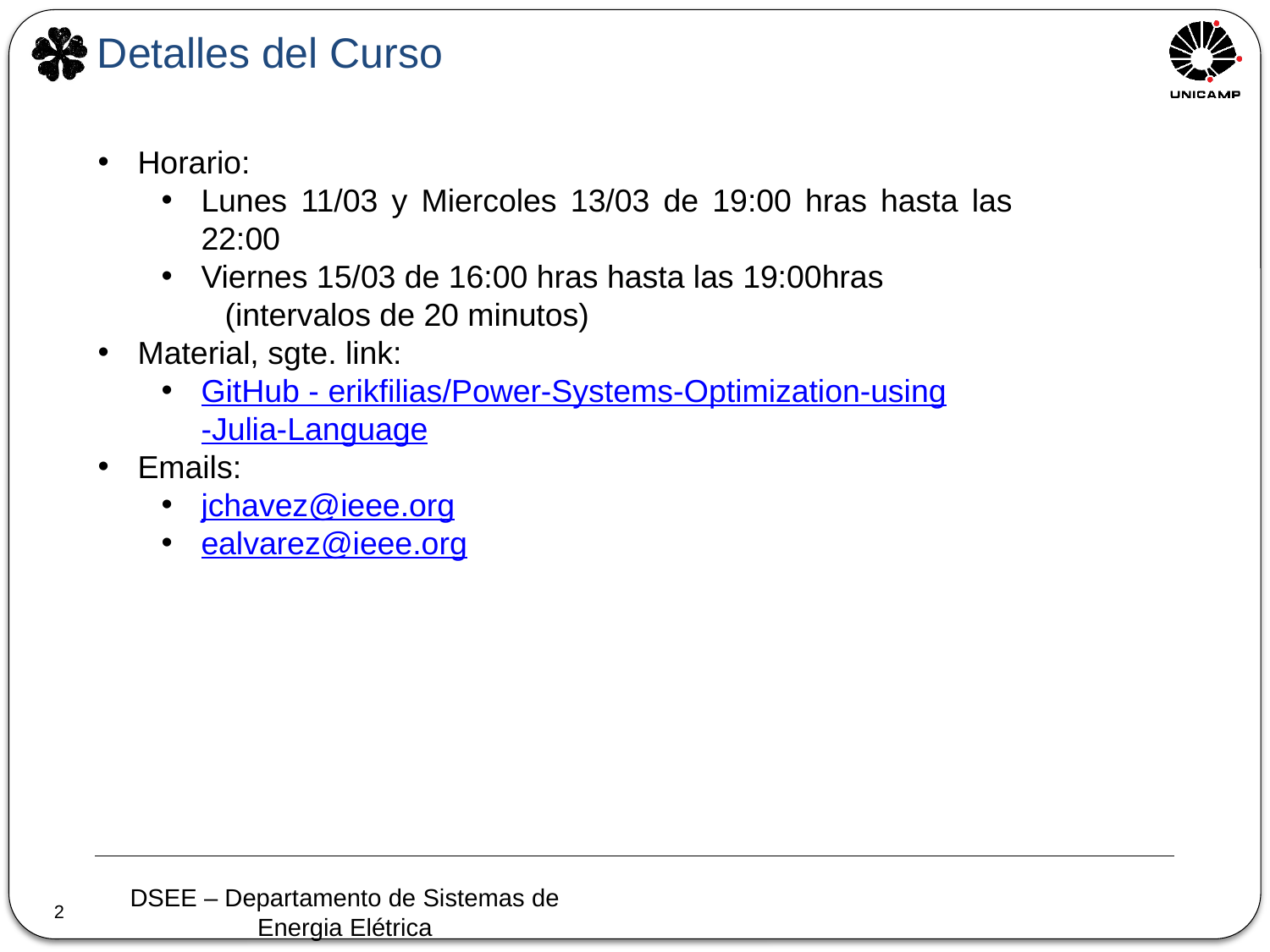

Detalles del Curso
Horario:
Lunes 11/03 y Miercoles 13/03 de 19:00 hras hasta las 22:00
Viernes 15/03 de 16:00 hras hasta las 19:00hras
	(intervalos de 20 minutos)
Material, sgte. link:
GitHub - erikfilias/Power-Systems-Optimization-using-Julia-Language
Emails:
jchavez@ieee.org
ealvarez@ieee.org

2